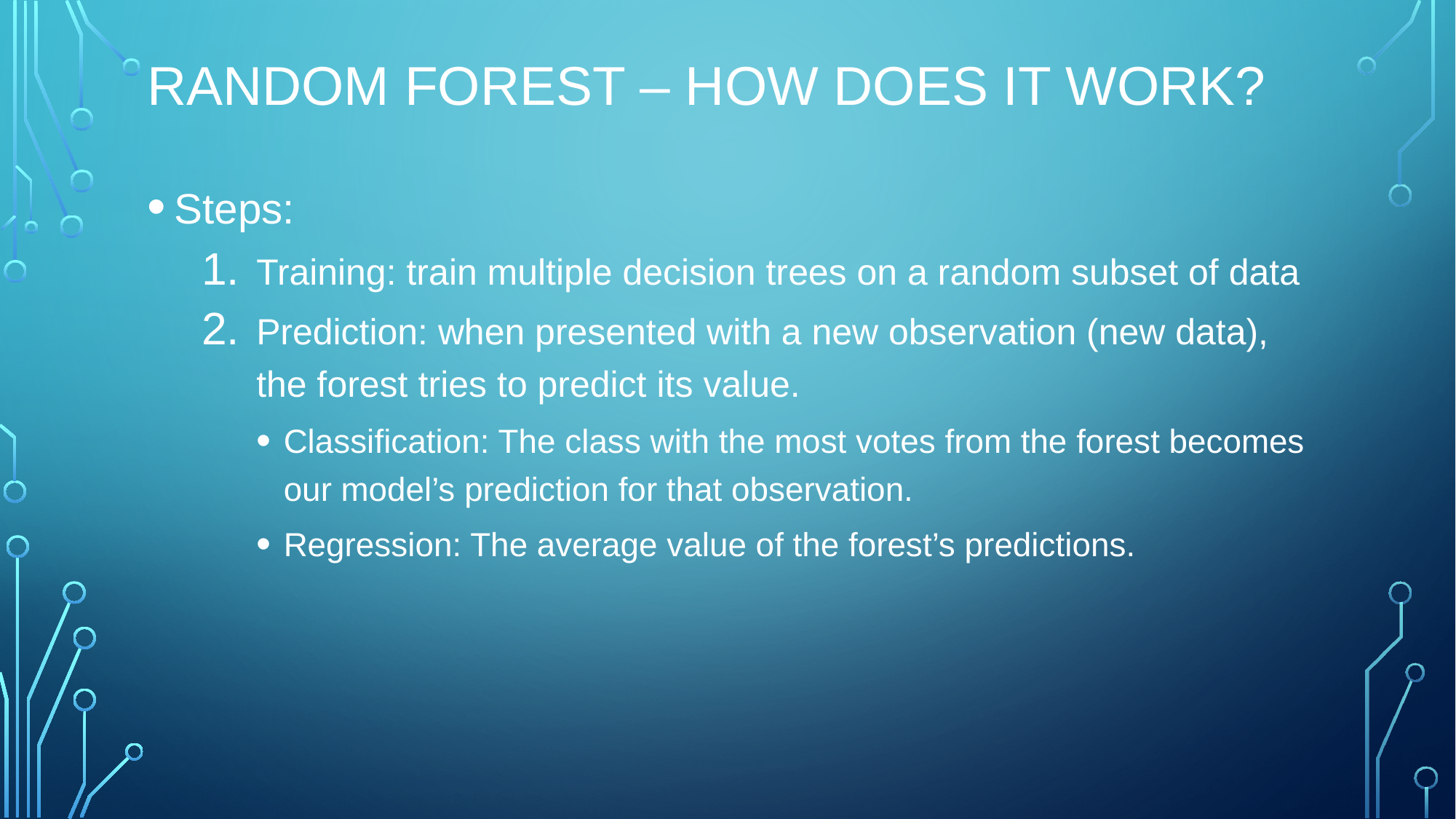

# Random Forest – How does it work?
Steps:
Training: train multiple decision trees on a random subset of data
Prediction: when presented with a new observation (new data), the forest tries to predict its value.
Classification: The class with the most votes from the forest becomes our model’s prediction for that observation.
Regression: The average value of the forest’s predictions.